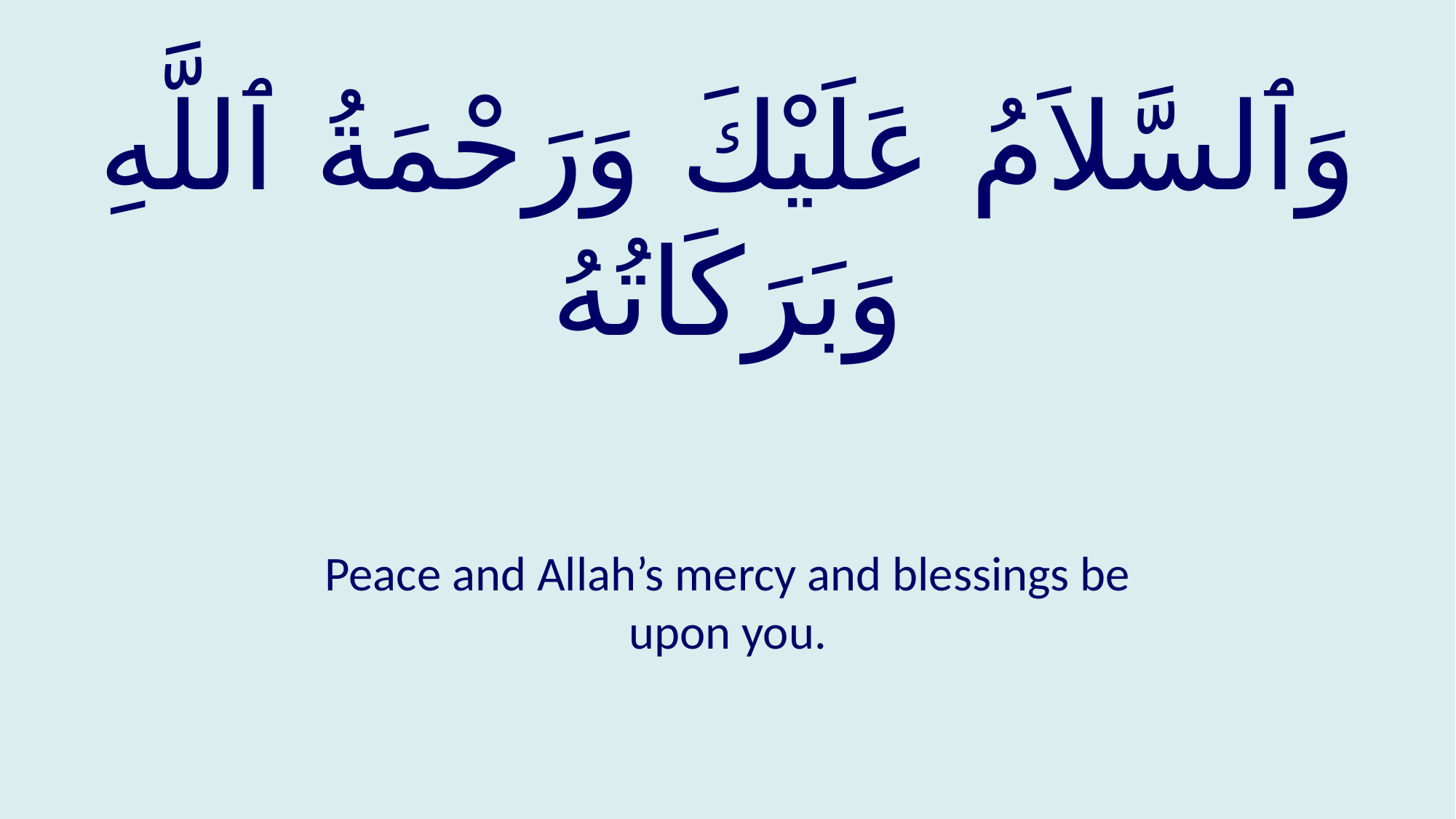

# وَٱلسَّلاَمُ عَلَيْكَ وَرَحْمَةُ ٱللَّهِ وَبَرَكَاتُهُ
Peace and Allah’s mercy and blessings be upon you.